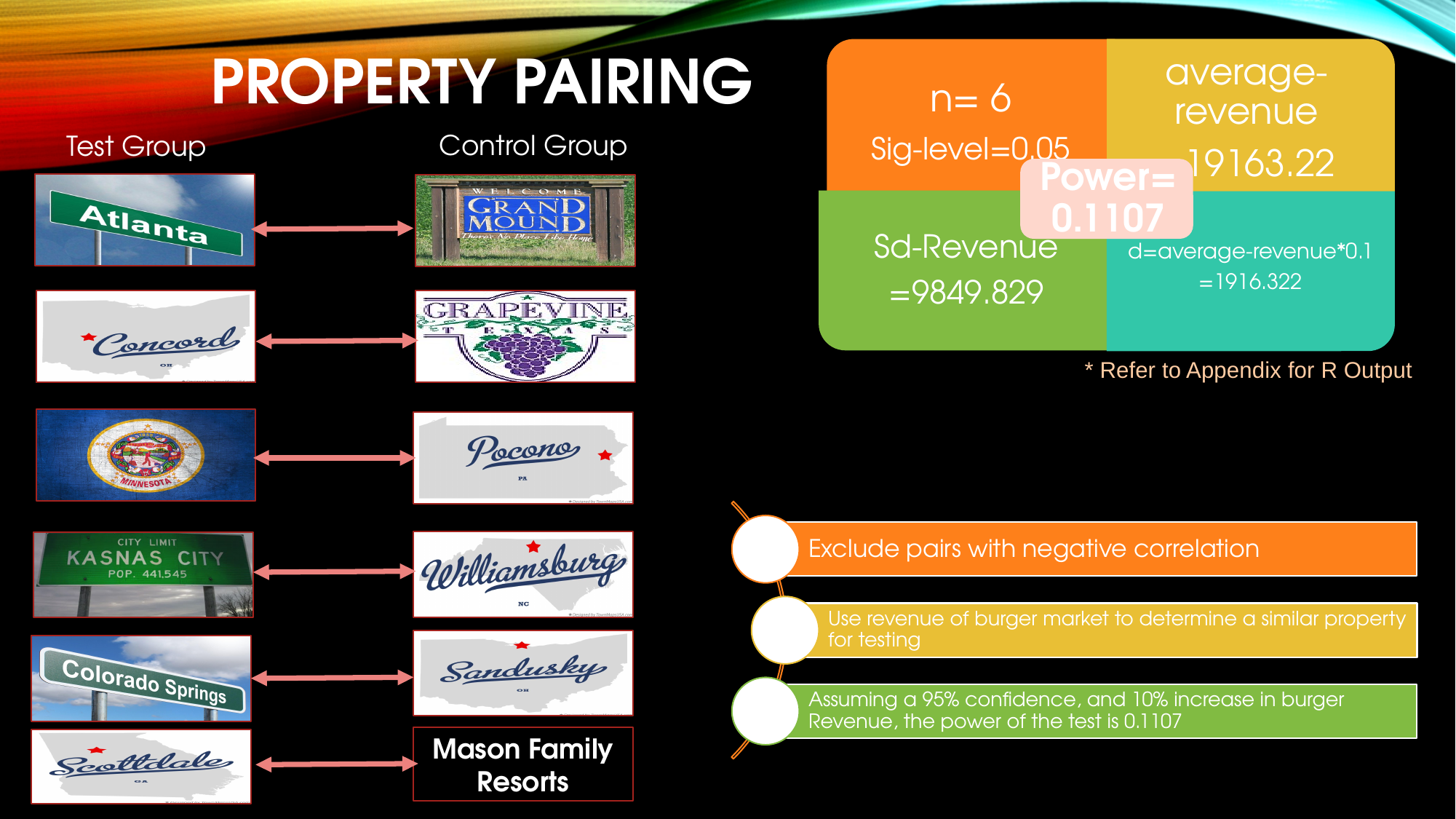

# Property pairing
n= 6
Sig-level=0.05
average-revenue
=19163.22
Sd-Revenue
=9849.829
d=average-revenue*0.1
=1916.322
Power=0.1107
Control Group
Test Group

* Refer to Appendix for R Output

Exclude pairs with negative correlation
Use revenue of burger market to determine a similar property  for testing
Assuming a 95% confidence, and 10% increase in burger Revenue, the power of the test is 0.1107

Mason Family Resorts